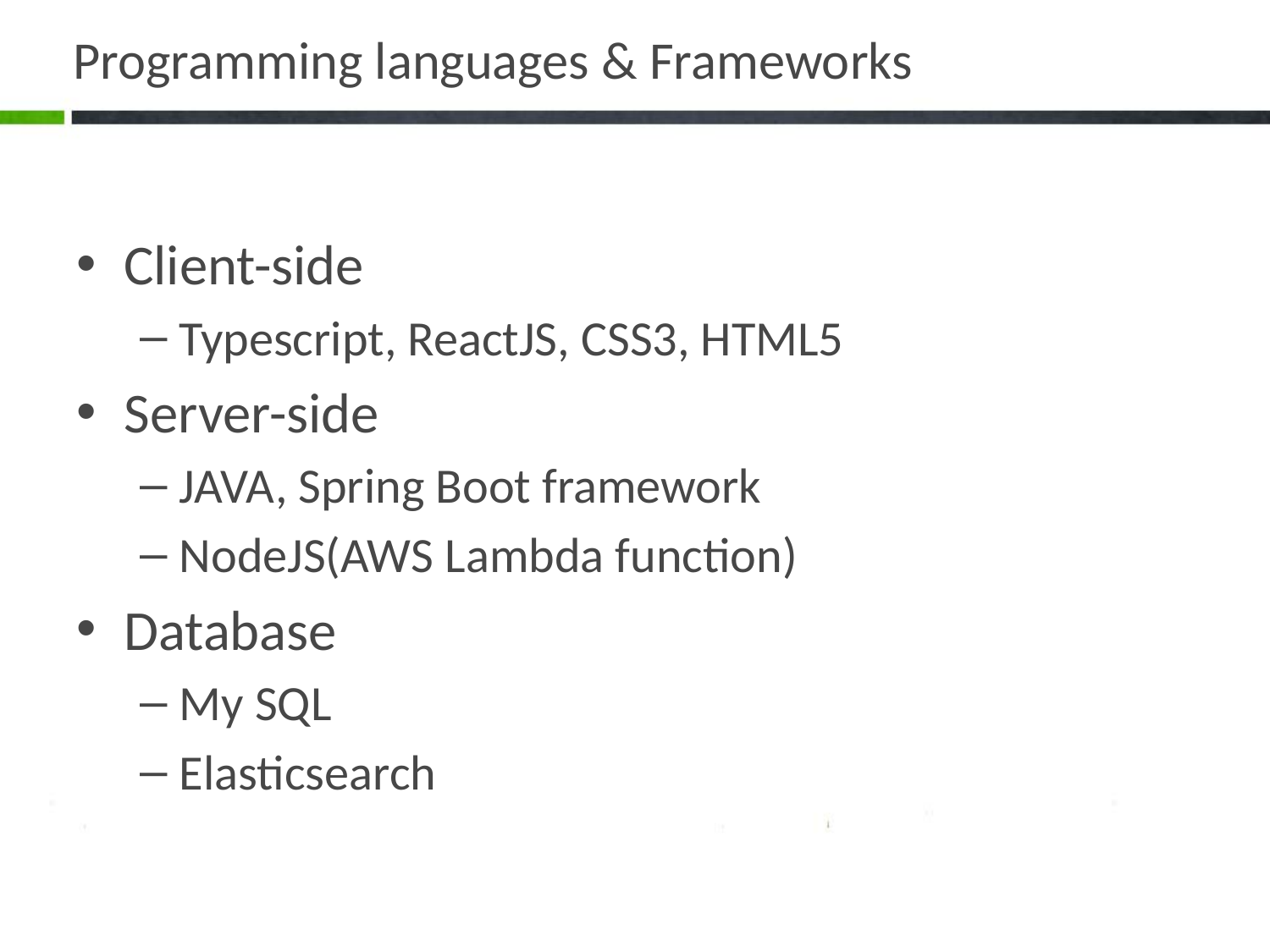

# Programming languages & Frameworks
Client-side
Typescript, ReactJS, CSS3, HTML5
Server-side
JAVA, Spring Boot framework
NodeJS(AWS Lambda function)
Database
My SQL
Elasticsearch